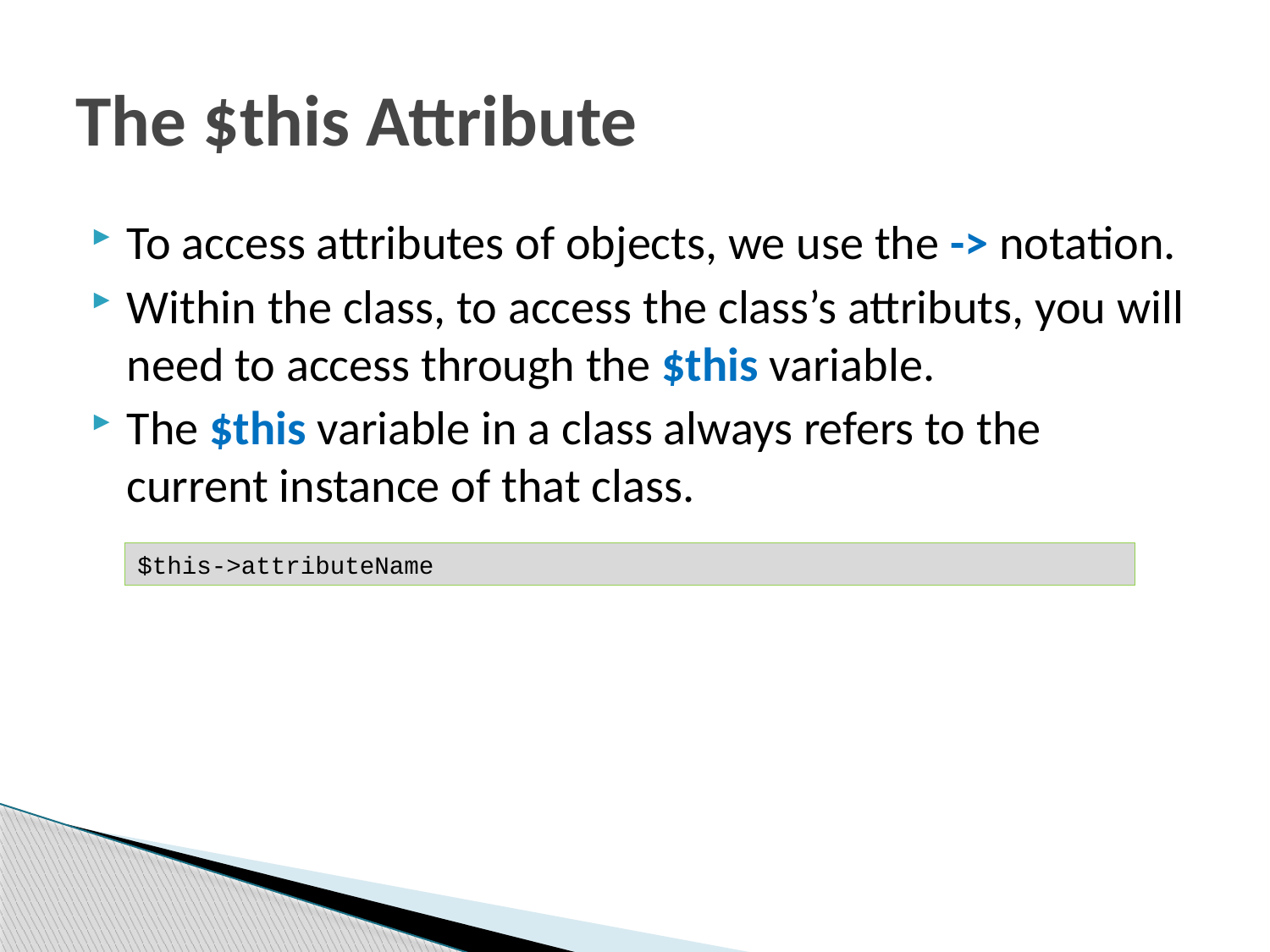

# The $this Attribute
To access attributes of objects, we use the -> notation.
Within the class, to access the class’s attributs, you will need to access through the $this variable.
The $this variable in a class always refers to the current instance of that class.

$this->attributeName